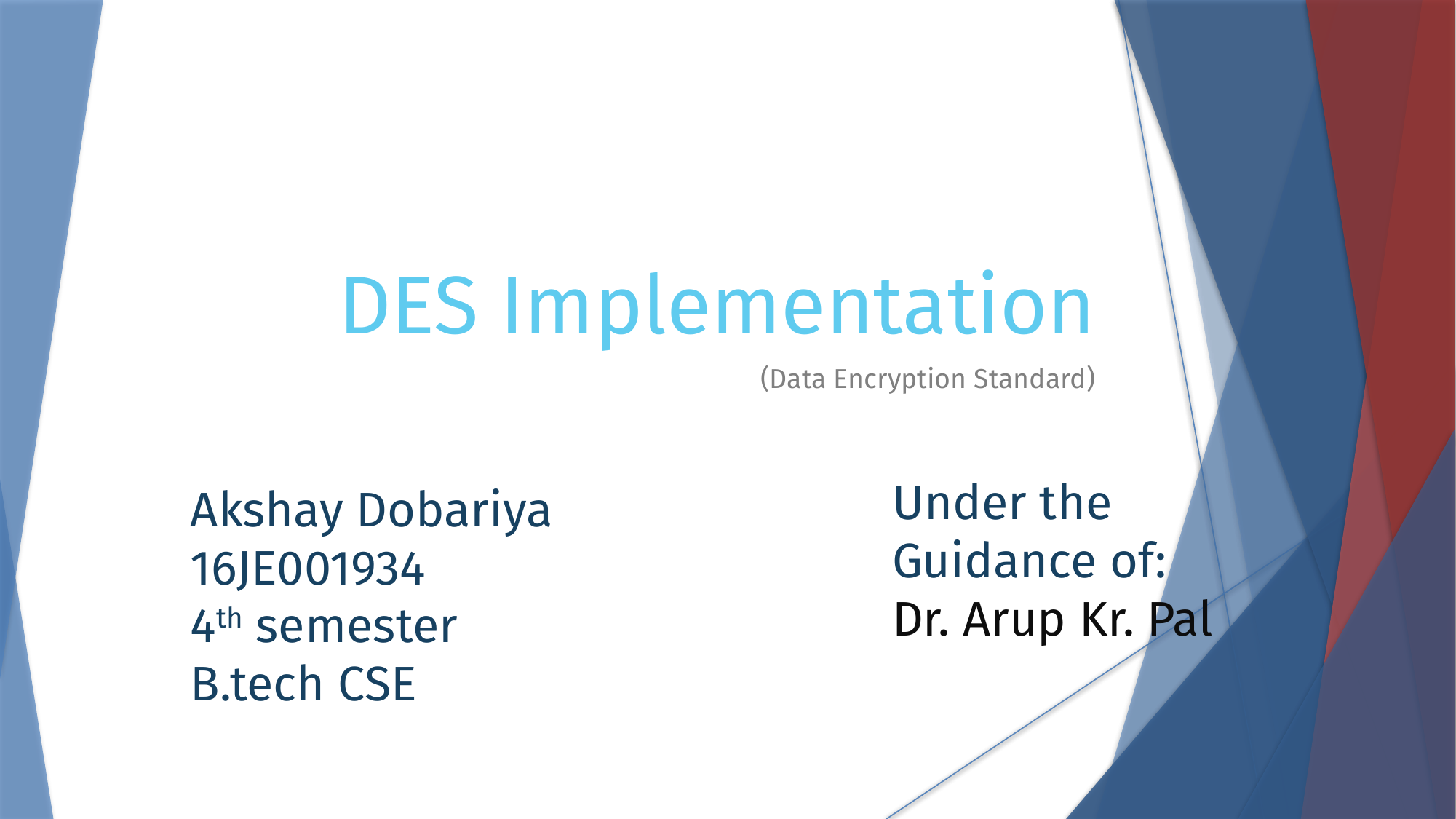

DES Implementation
(Data Encryption Standard)
Under the
Guidance of:
Dr. Arup Kr. Pal

Akshay Dobariya
16JE001934
4th semester
B.tech CSE